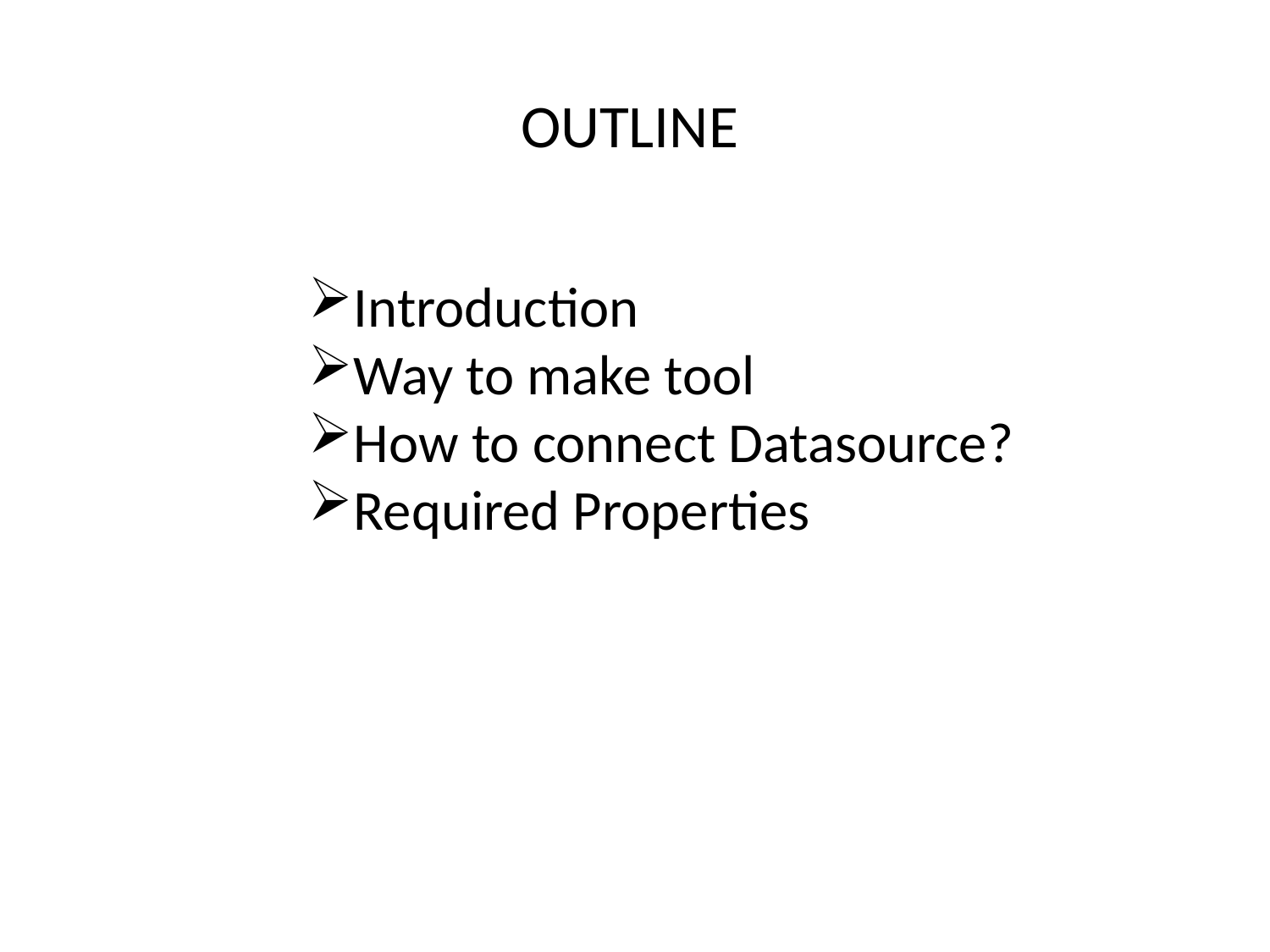

# OUTLINE
Introduction
Way to make tool
How to connect Datasource?
Required Properties